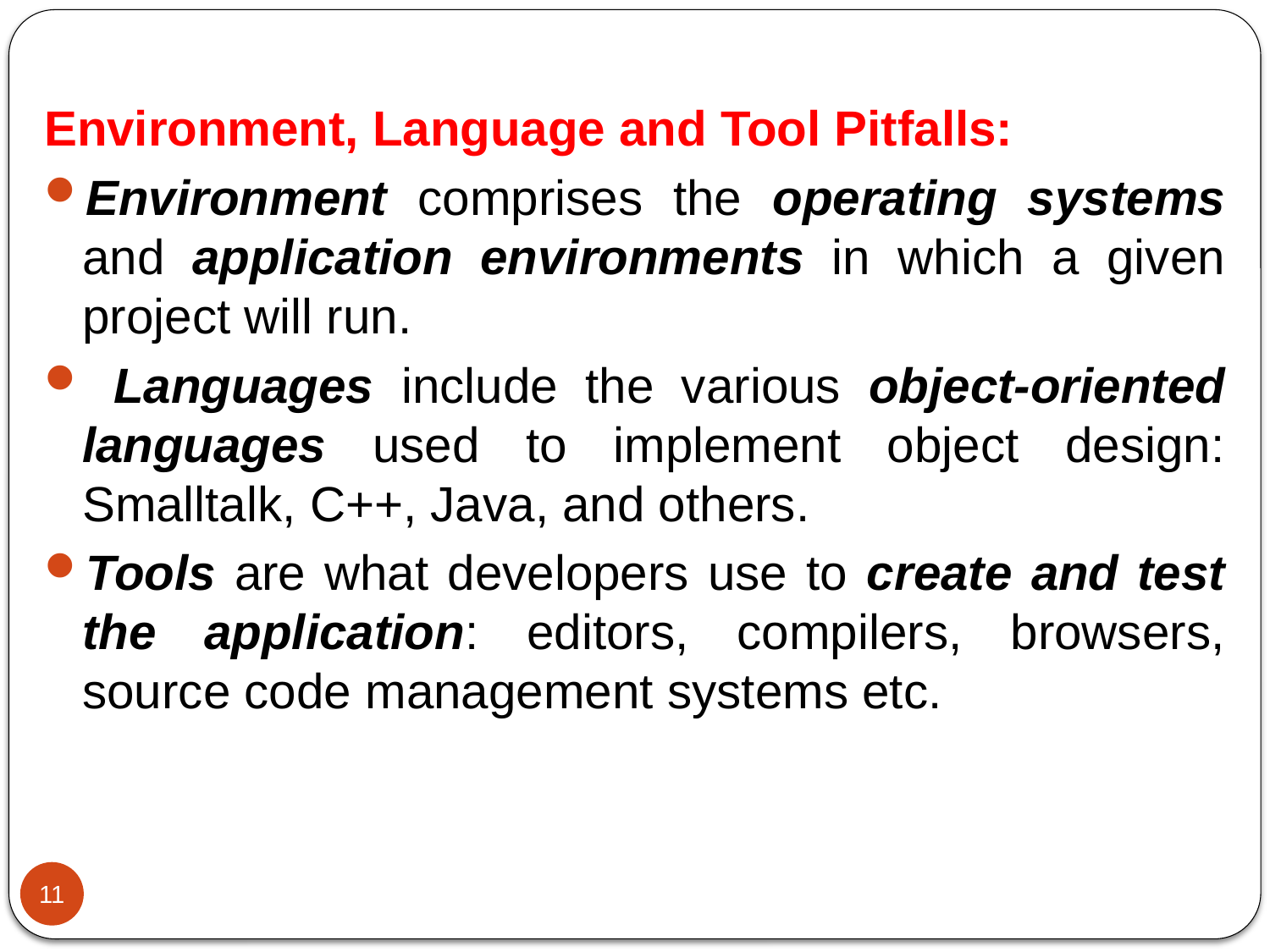

Environment, Language and Tool Pitfalls:
Environment comprises the operating systems and application environments in which a given project will run.
 Languages include the various object-oriented languages used to implement object design: Smalltalk, C++, Java, and others.
Tools are what developers use to create and test the application: editors, compilers, browsers, source code management systems etc.
11